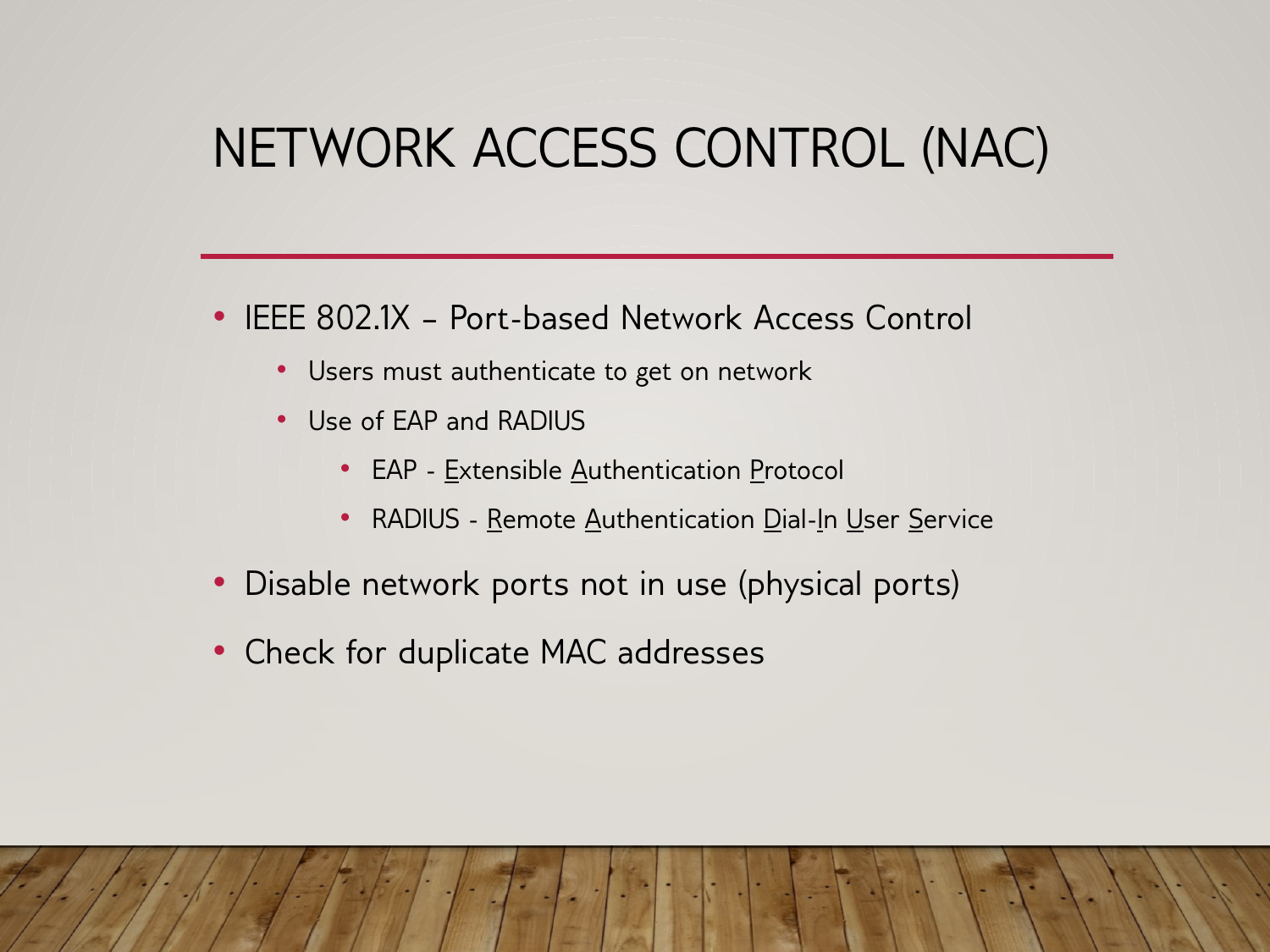

# Network Access Control (NAC)
IEEE 802.1X – Port-based Network Access Control
Users must authenticate to get on network
Use of EAP and RADIUS
EAP - Extensible Authentication Protocol
RADIUS - Remote Authentication Dial-In User Service
Disable network ports not in use (physical ports)
Check for duplicate MAC addresses